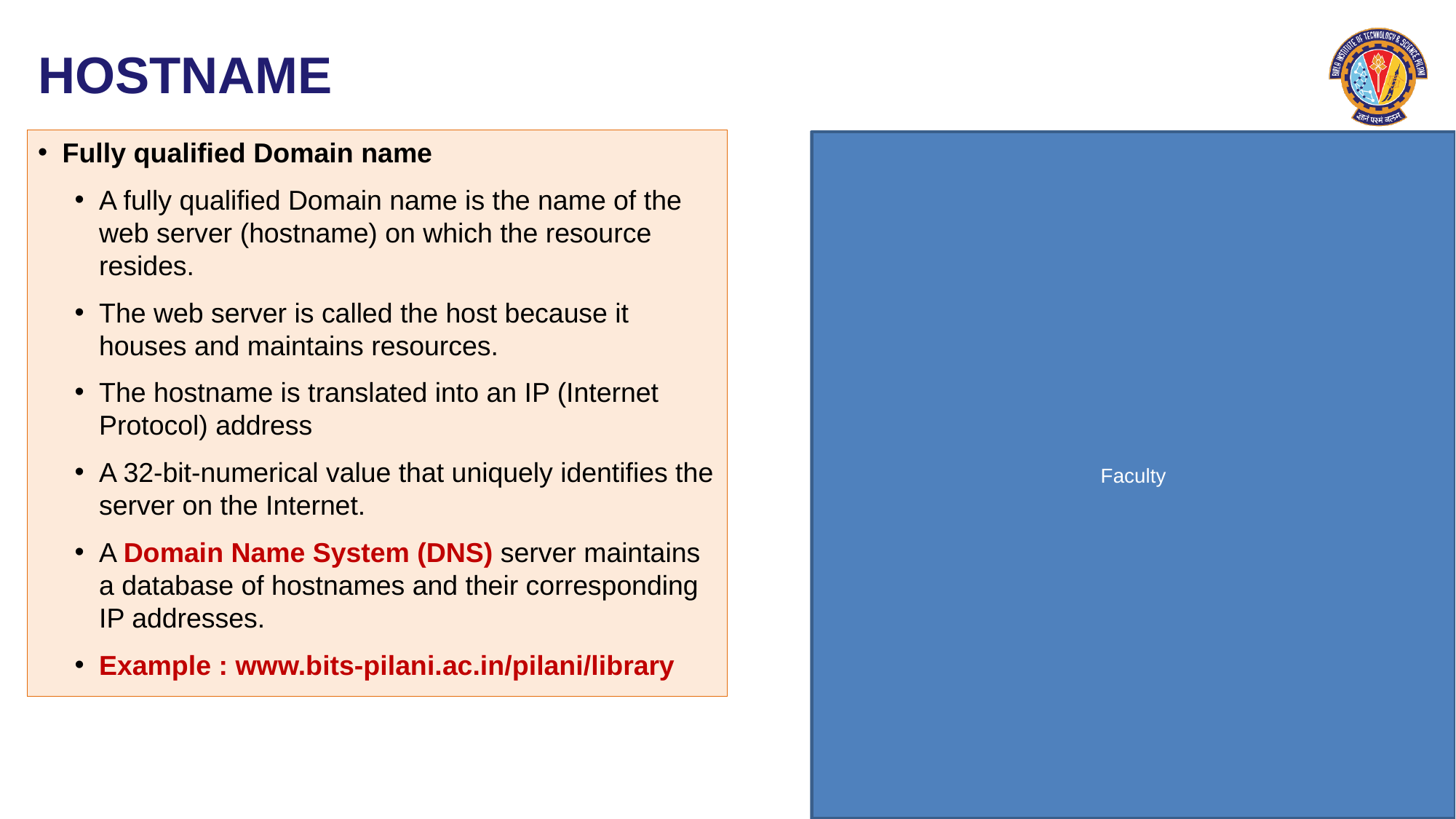

# HOSTNAME
Fully qualified Domain name
A fully qualified Domain name is the name of the web server (hostname) on which the resource resides.
The web server is called the host because it houses and maintains resources.
The hostname is translated into an IP (Internet Protocol) address
A 32-bit-numerical value that uniquely identifies the server on the Internet.
A Domain Name System (DNS) server maintains a database of hostnames and their corresponding IP addresses.
Example : www.bits-pilani.ac.in/pilani/library